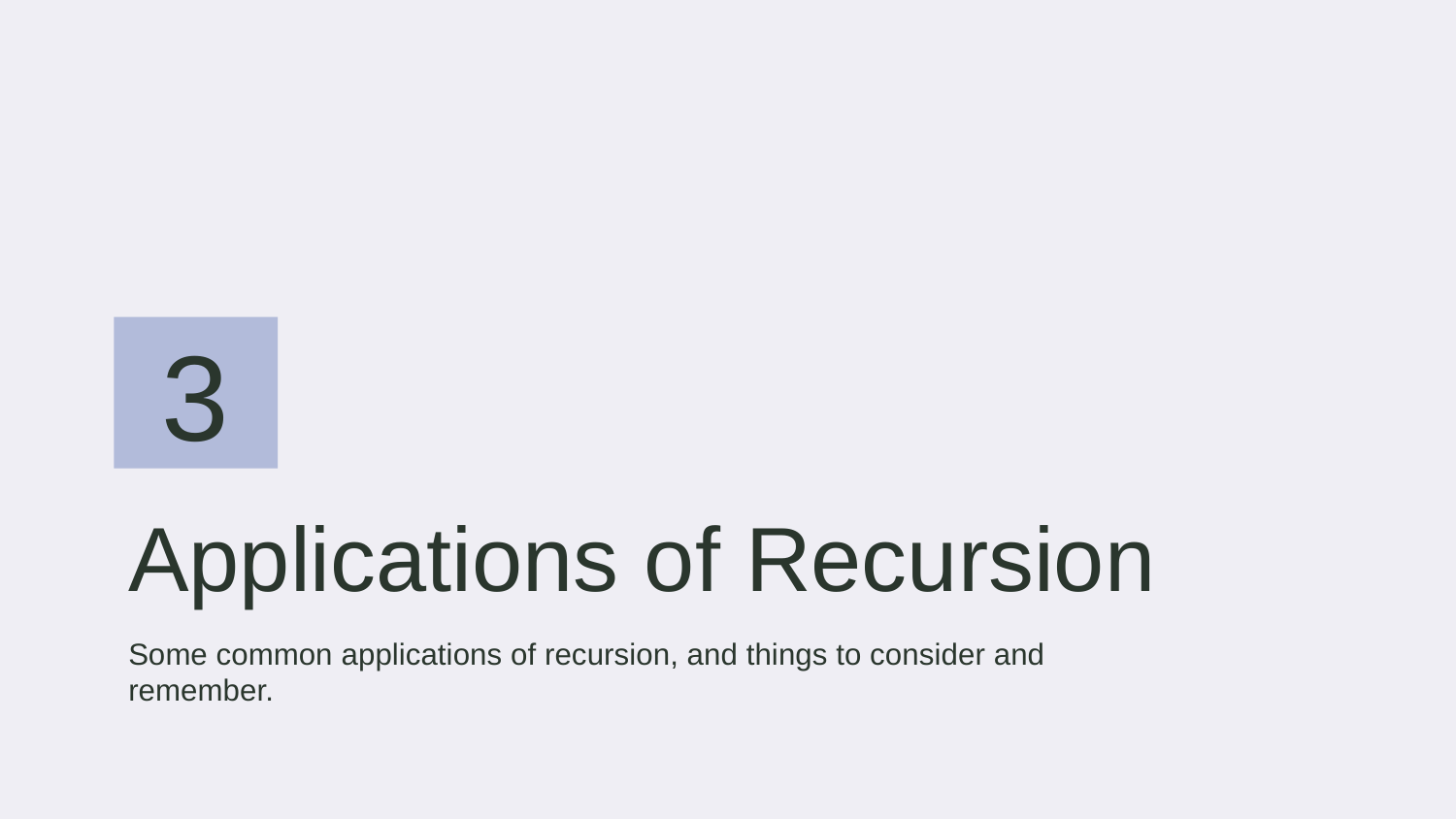

3
# Applications of Recursion
Some common applications of recursion, and things to consider and remember.